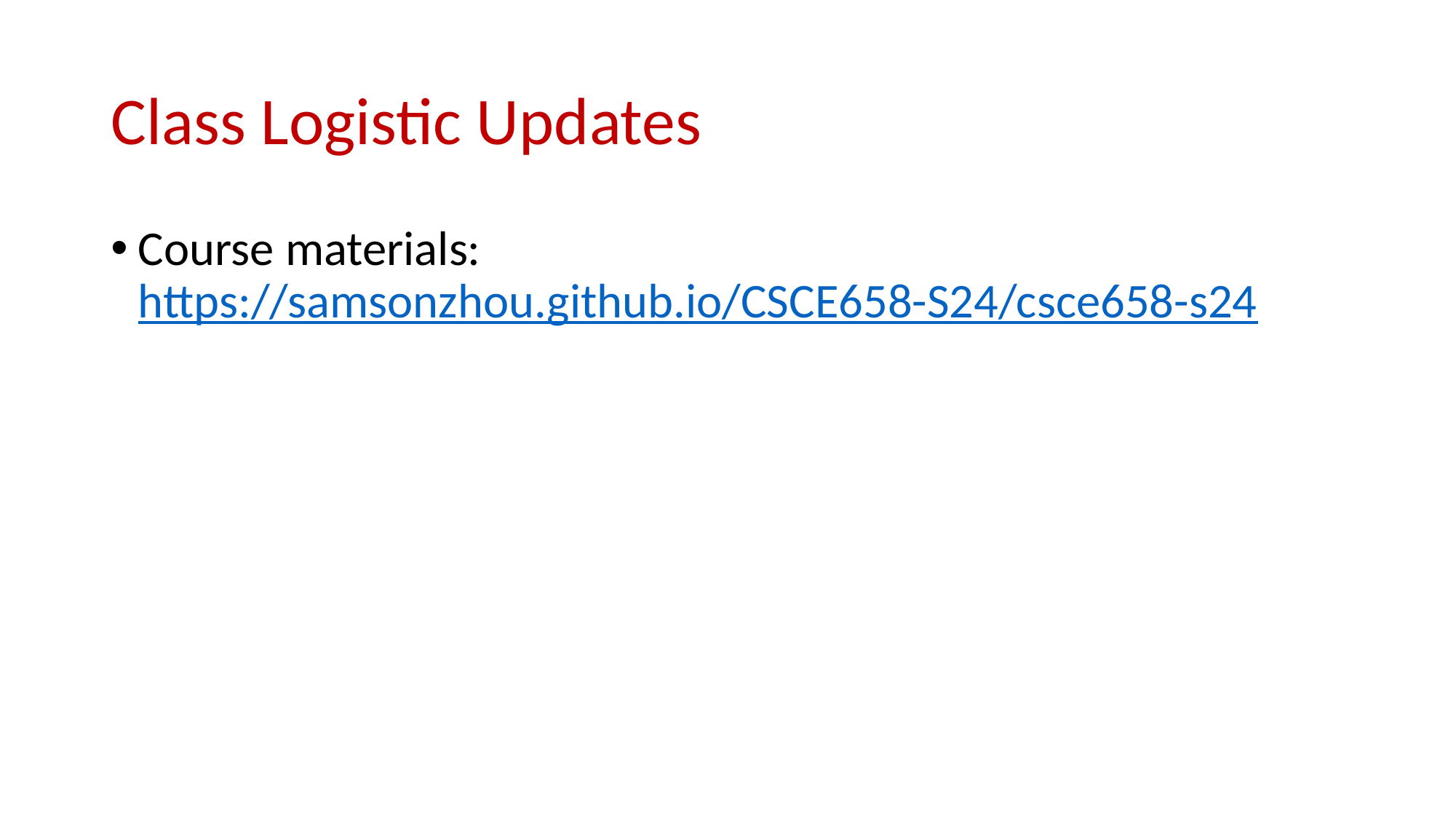

# Class Logistic Updates
Course materials: https://samsonzhou.github.io/CSCE658-S24/csce658-s24